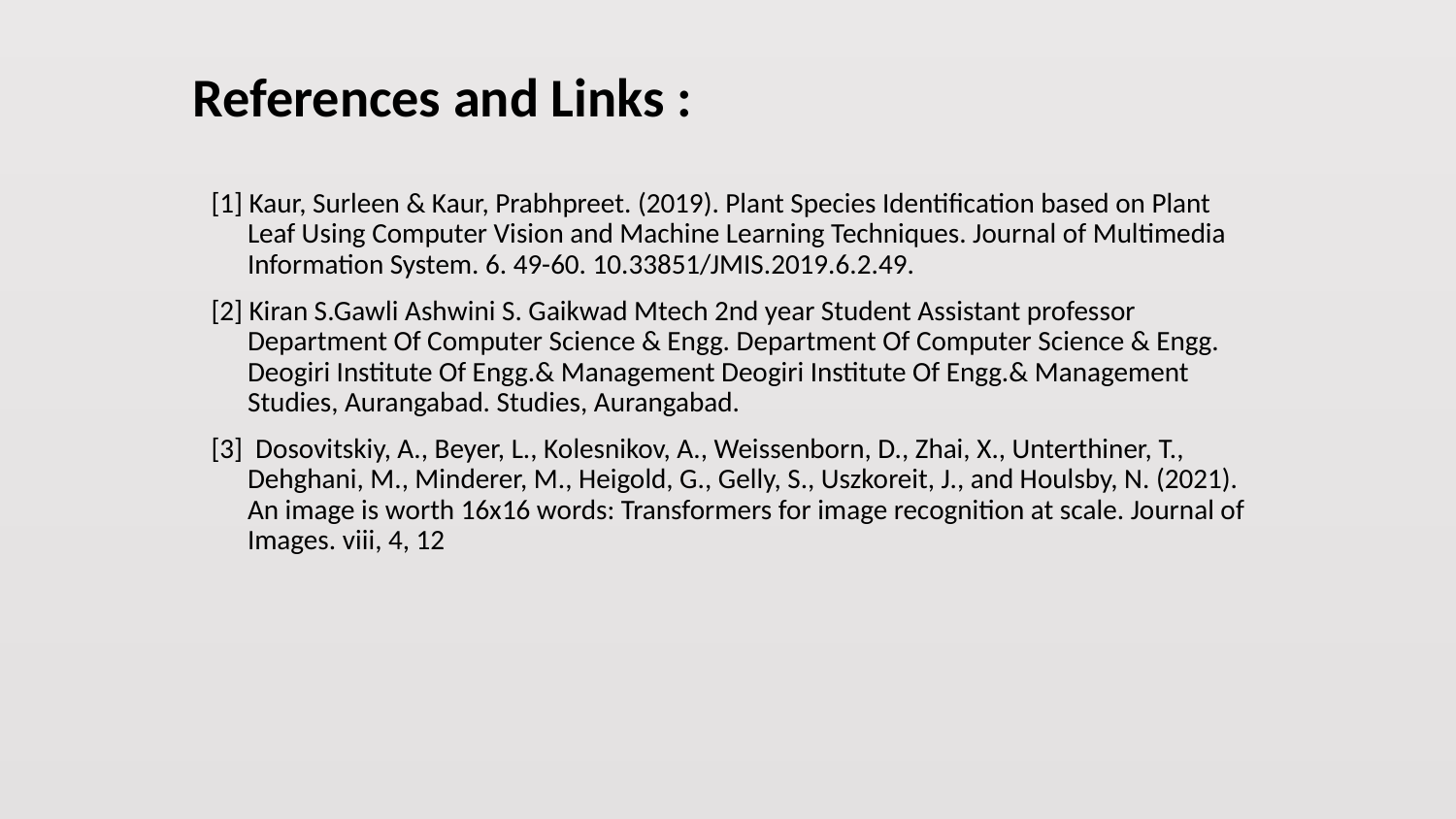

# References and Links :
[1] Kaur, Surleen & Kaur, Prabhpreet. (2019). Plant Species Identification based on Plant Leaf Using Computer Vision and Machine Learning Techniques. Journal of Multimedia Information System. 6. 49-60. 10.33851/JMIS.2019.6.2.49.
[2] Kiran S.Gawli Ashwini S. Gaikwad Mtech 2nd year Student Assistant professor Department Of Computer Science & Engg. Department Of Computer Science & Engg. Deogiri Institute Of Engg.& Management Deogiri Institute Of Engg.& Management Studies, Aurangabad. Studies, Aurangabad.
[3]  Dosovitskiy, A., Beyer, L., Kolesnikov, A., Weissenborn, D., Zhai, X., Unterthiner, T., Dehghani, M., Minderer, M., Heigold, G., Gelly, S., Uszkoreit, J., and Houlsby, N. (2021). An image is worth 16x16 words: Transformers for image recognition at scale. Journal of Images. viii, 4, 12